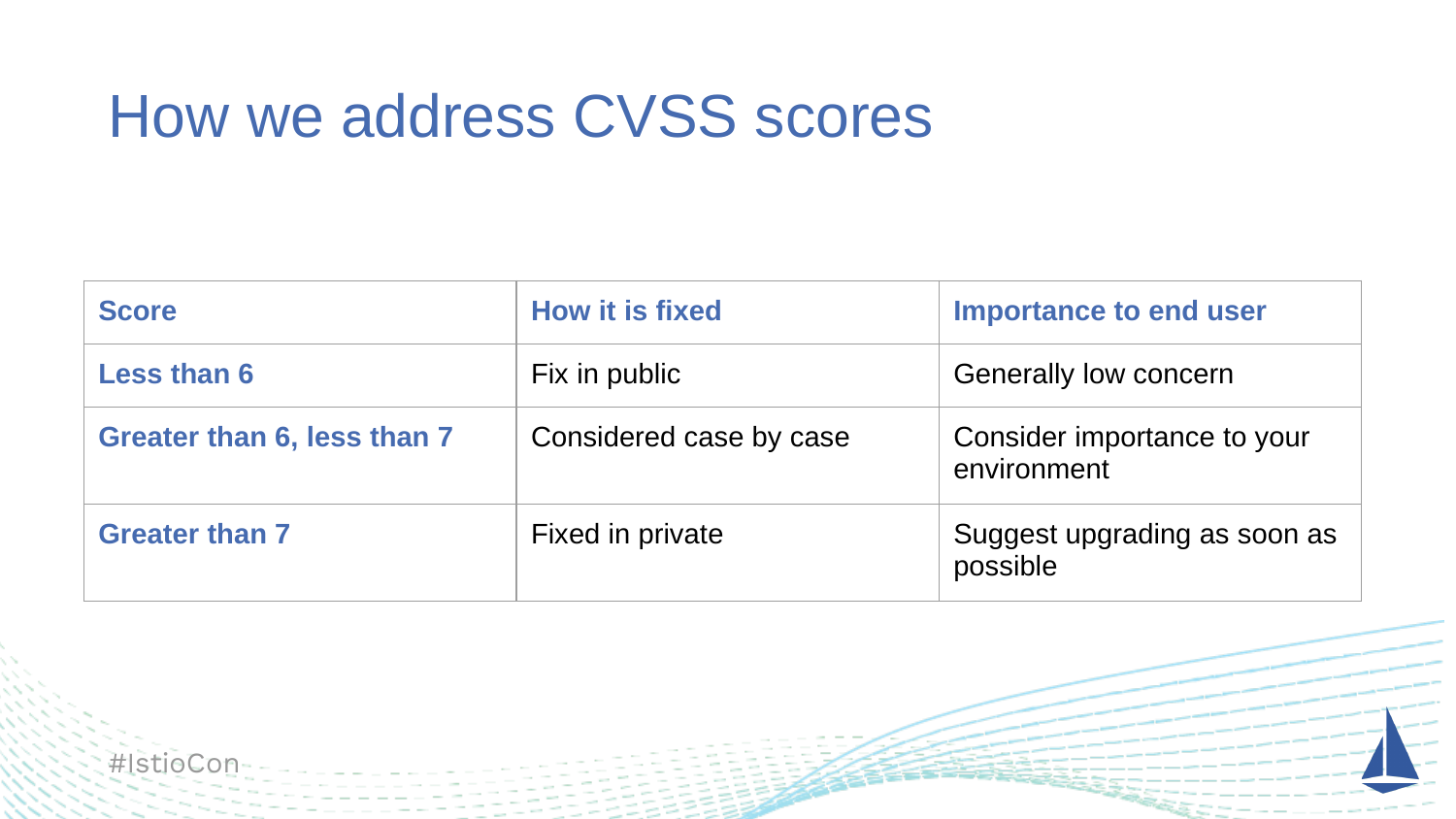

# How we address CVSS scores

| Score | How it is fixed | Importance to end user |
| --- | --- | --- |
| Less than 6 | Fix in public | Generally low concern |
| Greater than 6, less than 7 | Considered case by case | Consider importance to your environment |
| Greater than 7 | Fixed in private | Suggest upgrading as soon as possible |